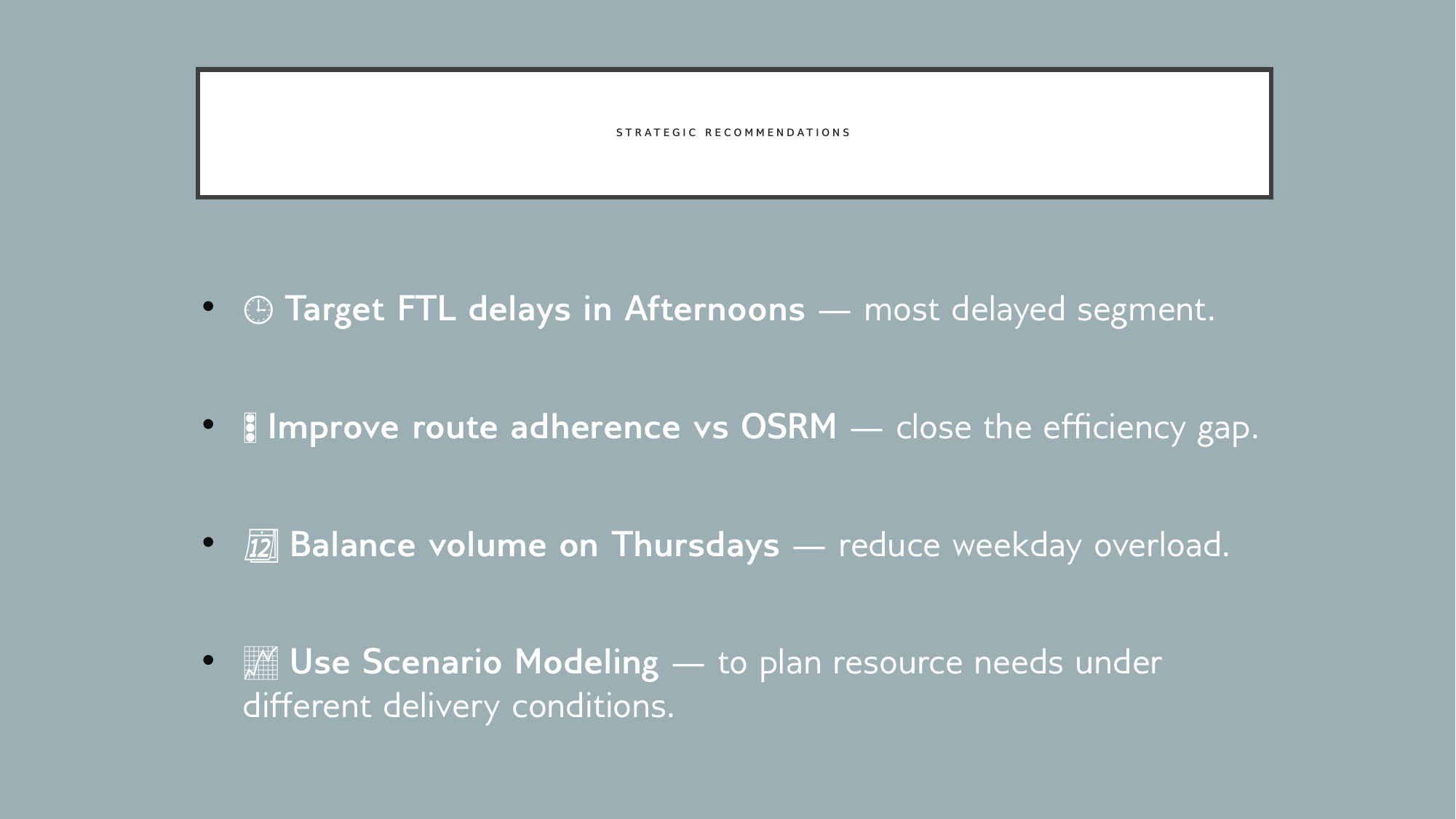

# Strategic Recommendations
🕒 Target FTL delays in Afternoons — most delayed segment.

🚦 Improve route adherence vs OSRM — close the efficiency gap.

📆 Balance volume on Thursdays — reduce weekday overload.

📈 Use Scenario Modeling — to plan resource needs under different delivery conditions.